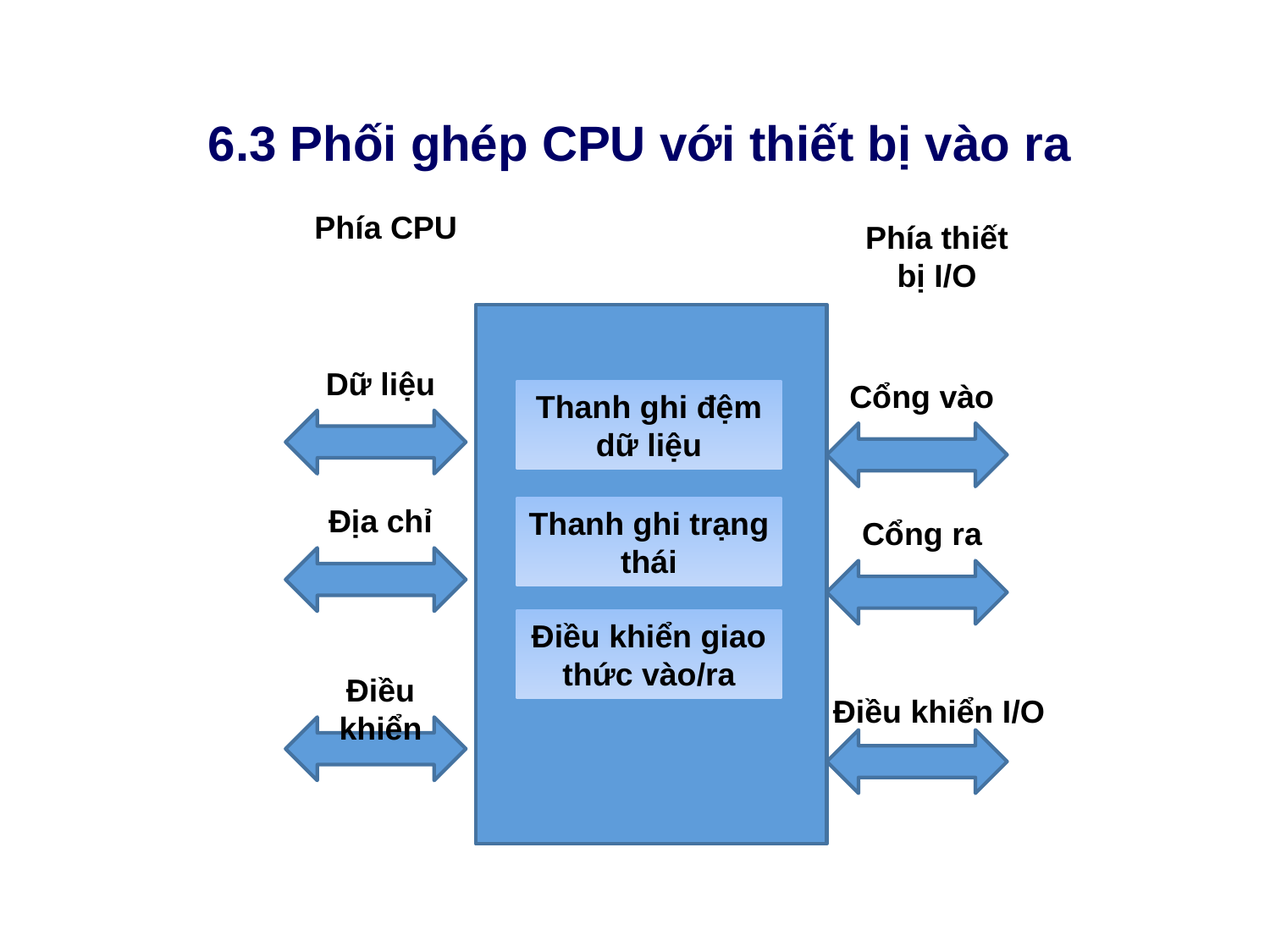

# 6.3 Phối ghép CPU với thiết bị vào ra
Phía CPU
Phía thiết bị I/O

Dữ liệu
Cổng vào
Thanh ghi đệm dữ liệu

Địa chỉ
Thanh ghi trạng thái
Cổng ra

Điều khiển giao thức vào/ra
Điều khiển

   Điều khiển I/O